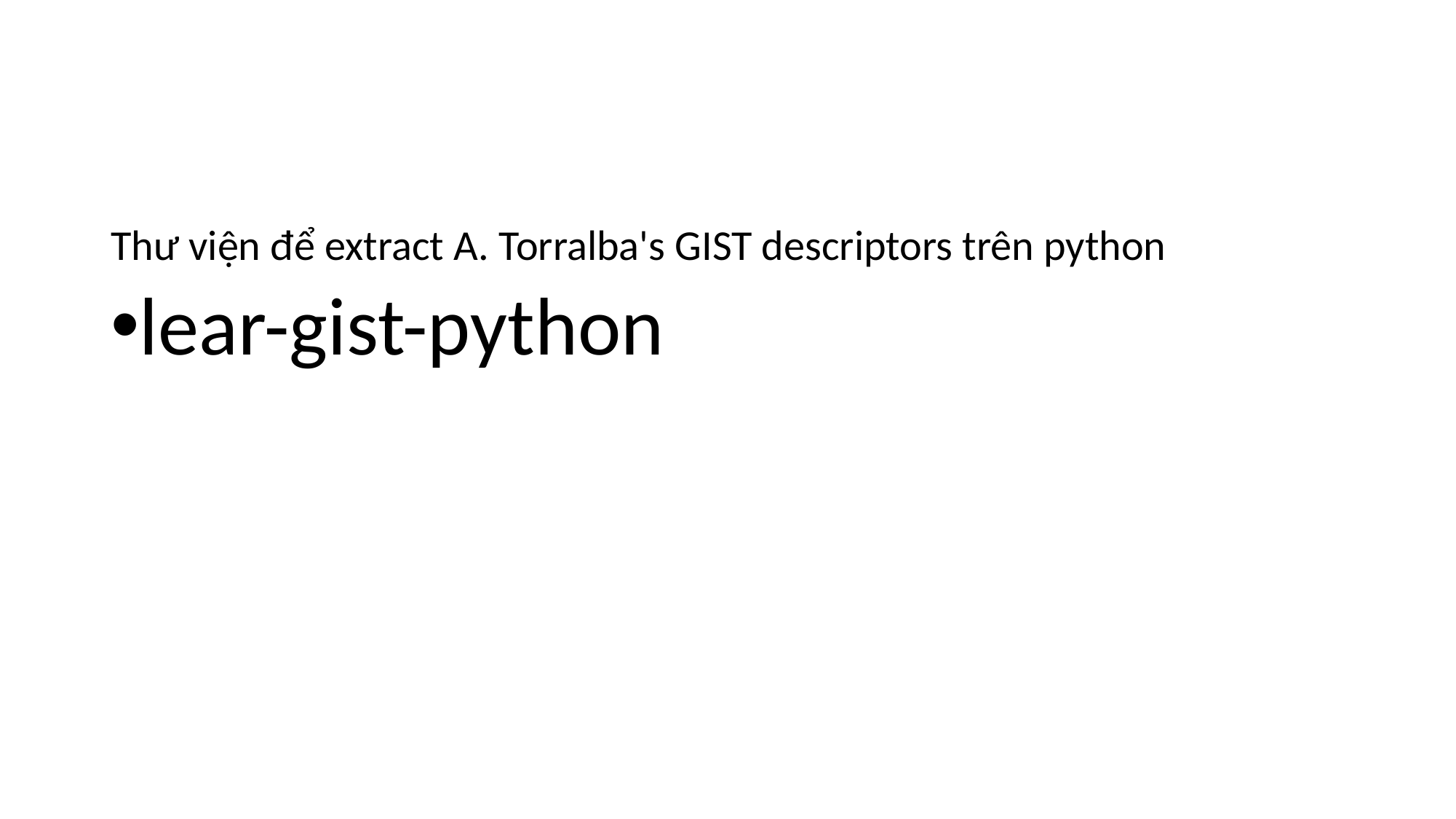

#
Thư viện để extract A. Torralba's GIST descriptors trên python
lear-gist-python